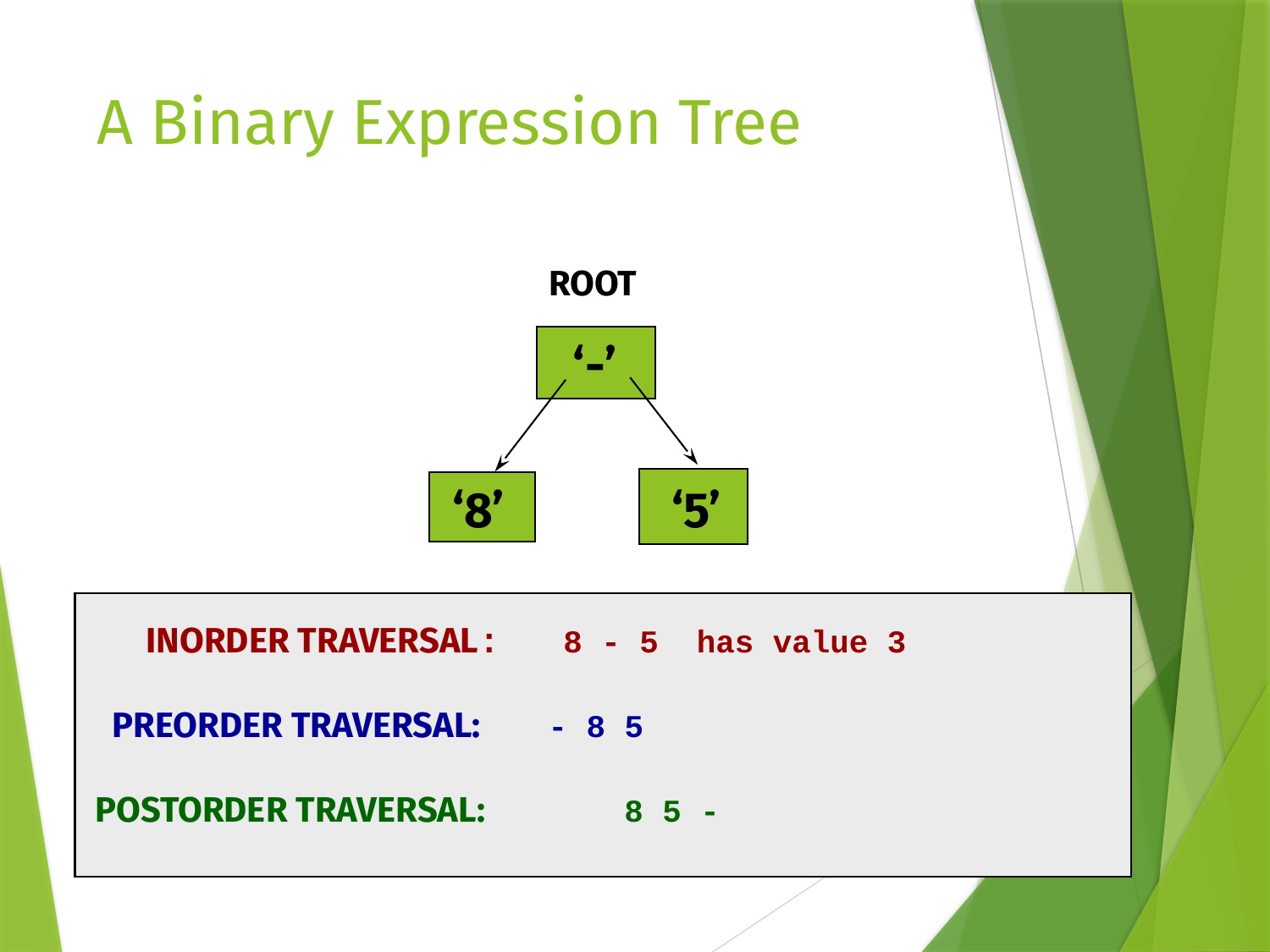

# A Binary Expression Tree
ROOT

  ‘-’

‘8’
 ‘5’

      INORDER TRAVERSAL:   8 - 5  has value 3

  PREORDER TRAVERSAL:        - 8 5

POSTORDER TRAVERSAL: 	 8 5 -

31